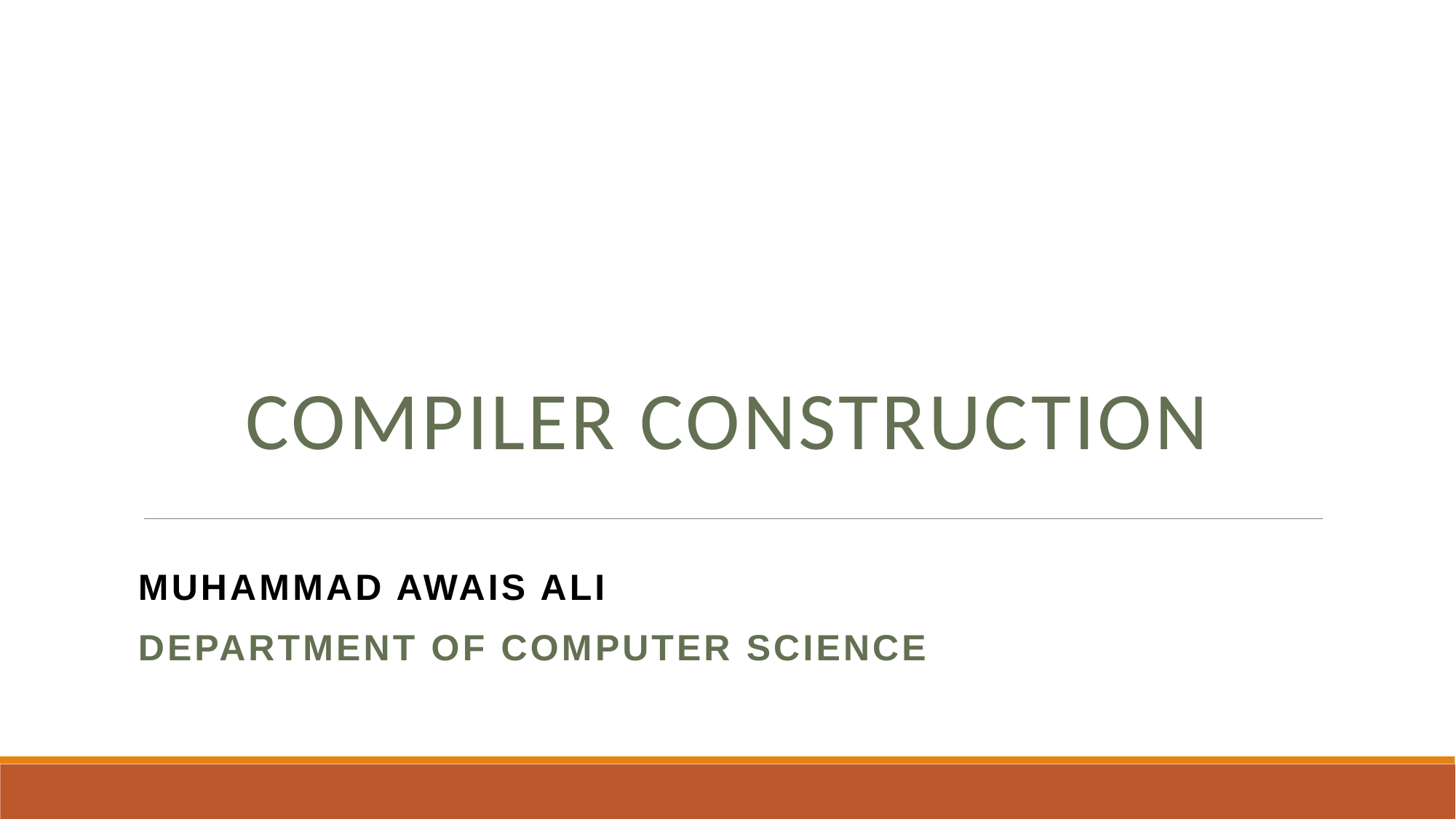

Compiler Construction

Muhammad awais ali
Department of Computer Science